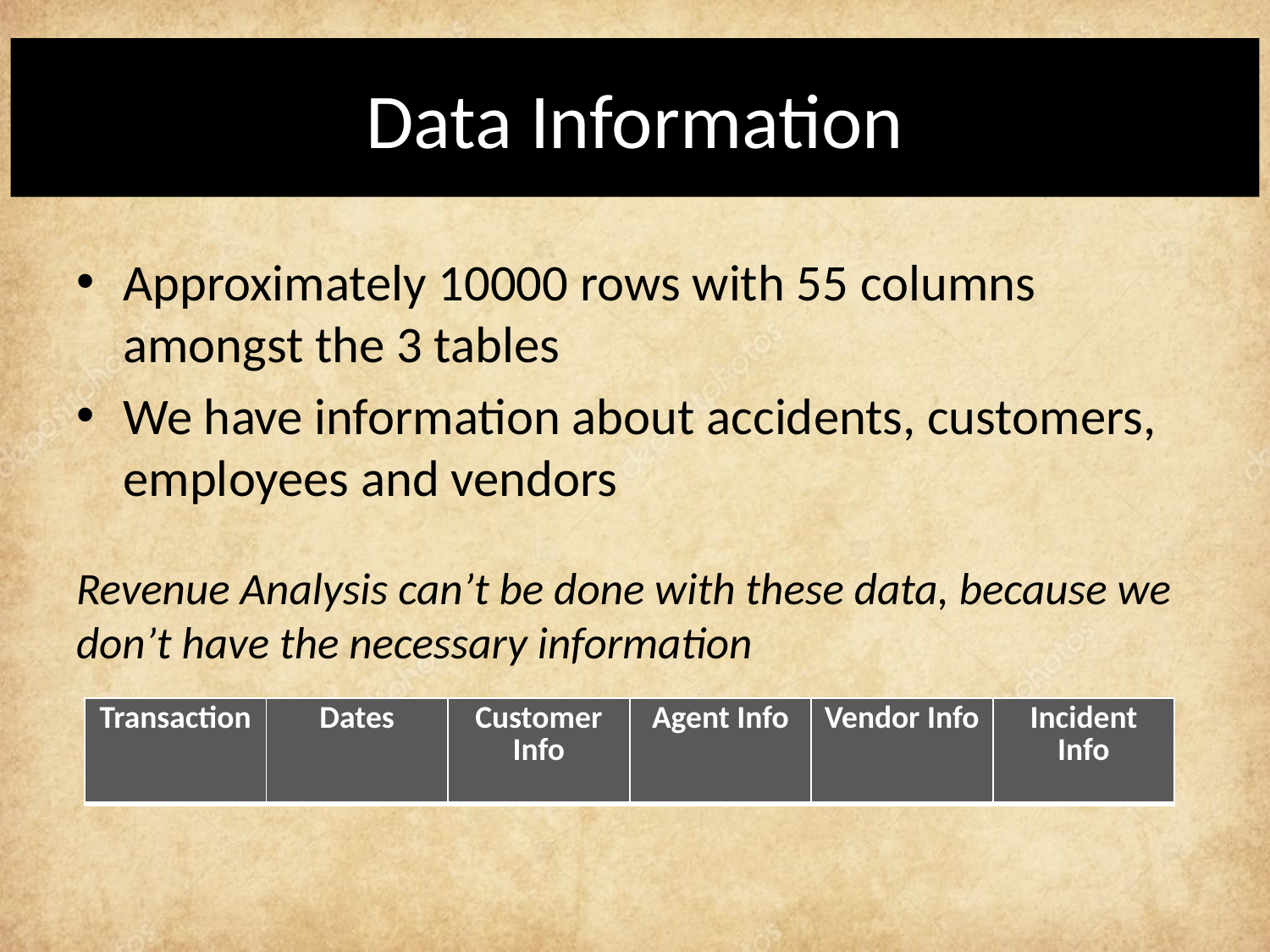

# Data Information
Approximately 10000 rows with 55 columns amongst the 3 tables
We have information about accidents, customers, employees and vendors

Revenue Analysis can’t be done with these data, because we don’t have the necessary information

| Transaction | Dates | Customer Info | Agent Info | Vendor Info | Incident Info |
| --- | --- | --- | --- | --- | --- |